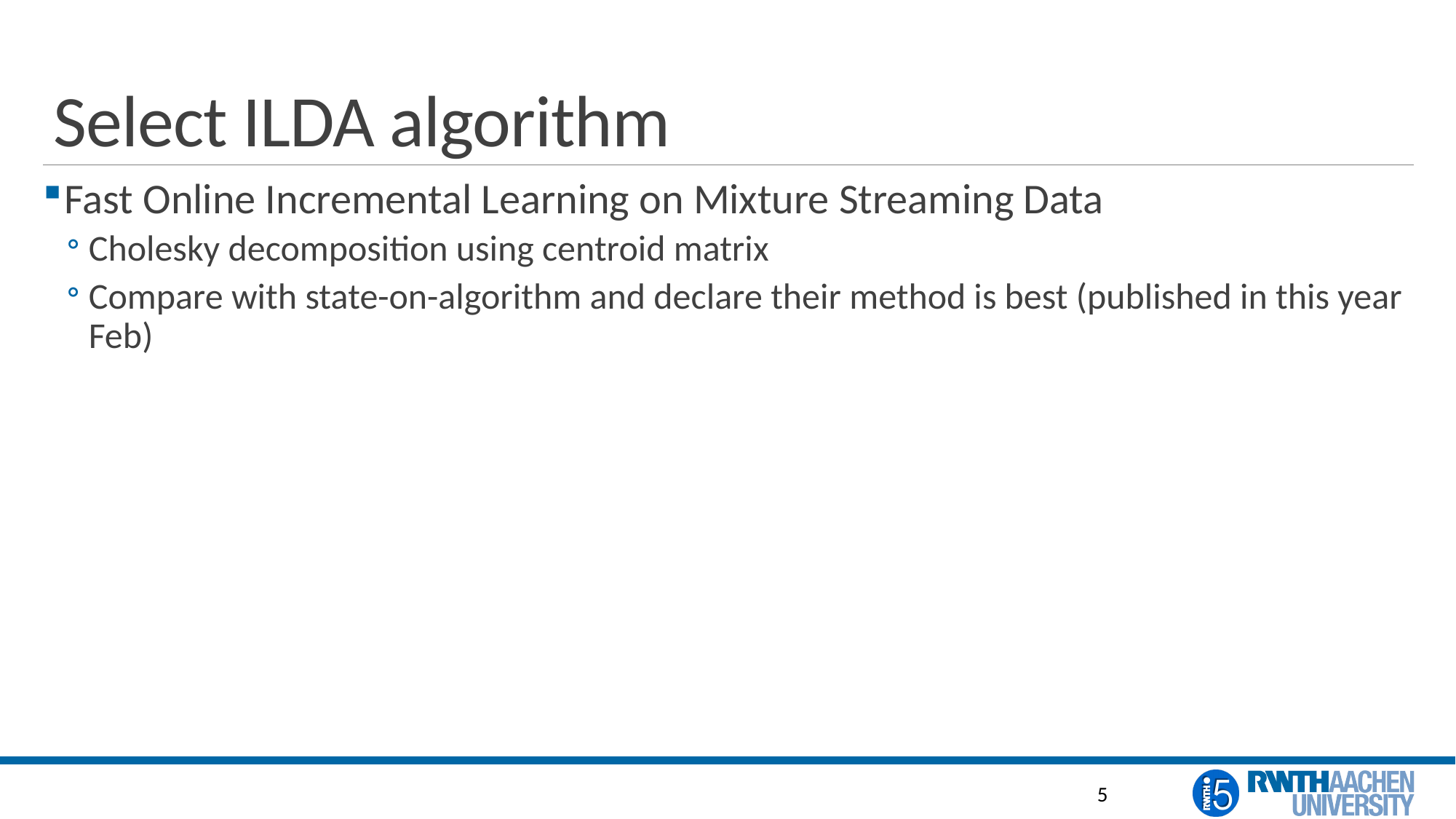

# Select ILDA algorithm
Fast Online Incremental Learning on Mixture Streaming Data
Cholesky decomposition using centroid matrix
Compare with state-on-algorithm and declare their method is best (published in this year Feb)

5